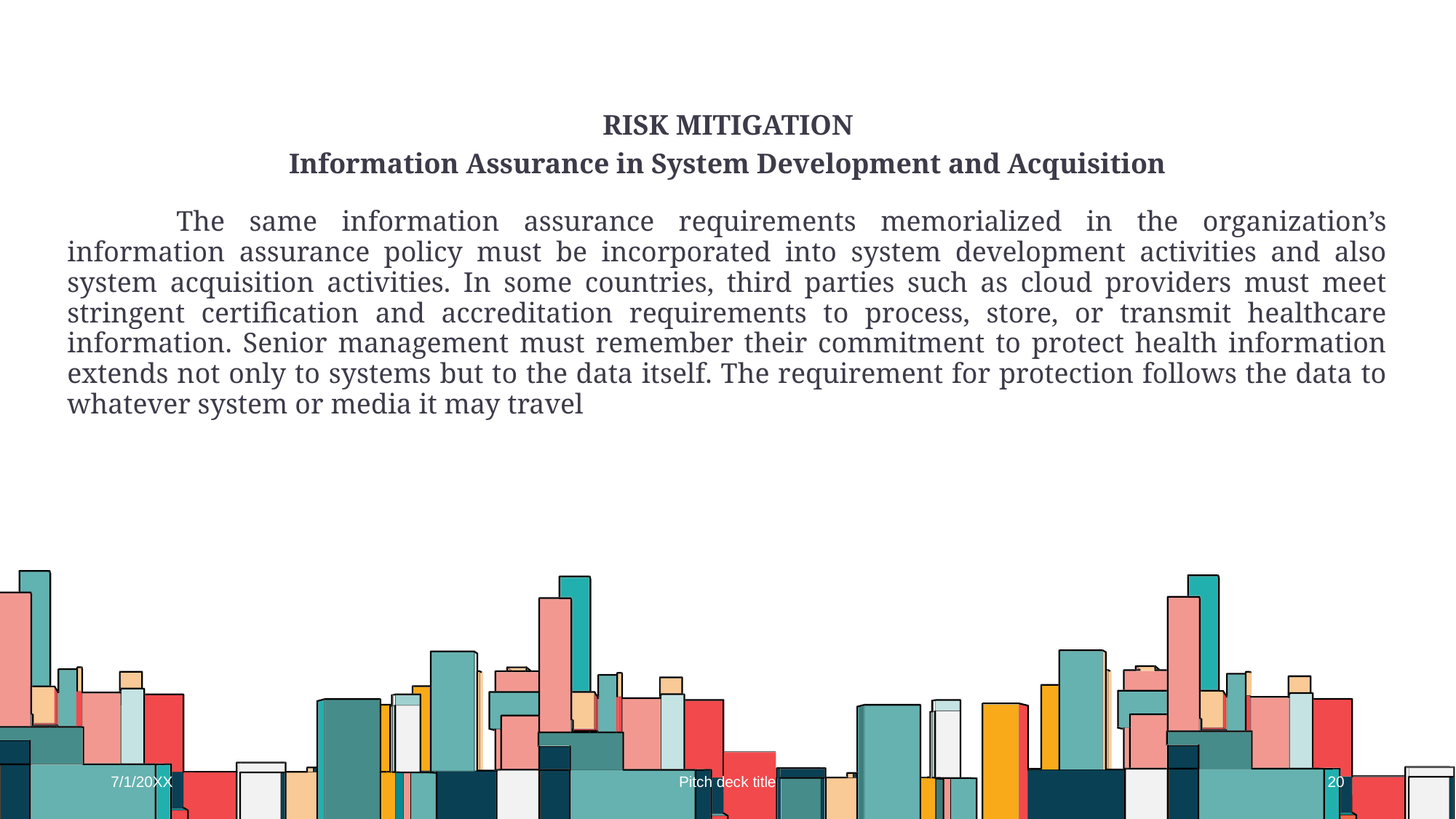

# Risk Mitigation
Information Assurance in System Development and Acquisition
	The same information assurance requirements memorialized in the organization’s information assurance policy must be incorporated into system development activities and also system acquisition activities. In some countries, third parties such as cloud providers must meet stringent certification and accreditation requirements to process, store, or transmit healthcare information. Senior management must remember their commitment to protect health information extends not only to systems but to the data itself. The requirement for protection follows the data to whatever system or media it may travel
7/1/20XX
Pitch deck title
20